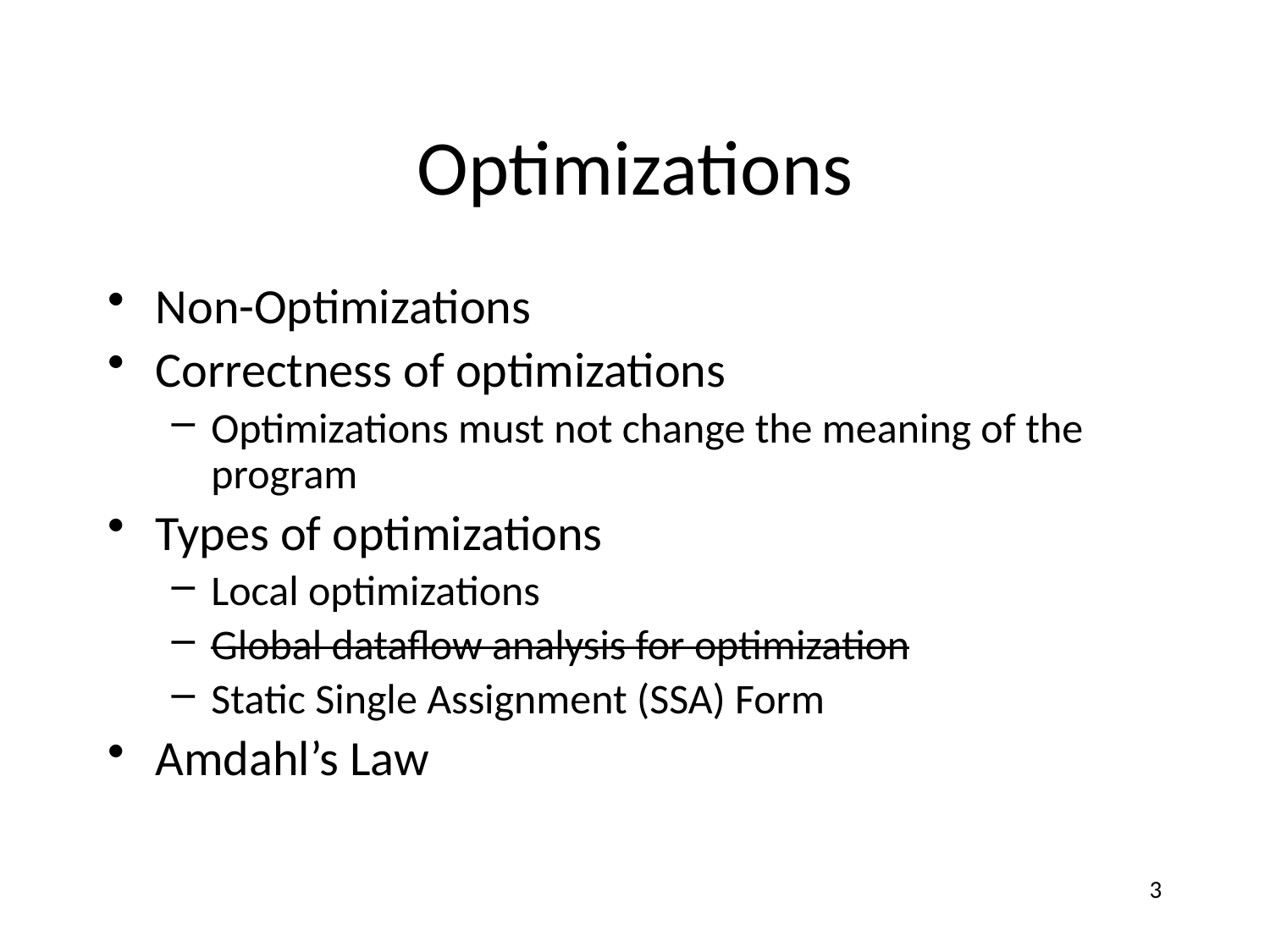

# Optimizations
Non-Optimizations
Correctness of optimizations
Optimizations must not change the meaning of the program
Types of optimizations
Local optimizations
Global dataflow analysis for optimization
Static Single Assignment (SSA) Form
Amdahl’s Law
3